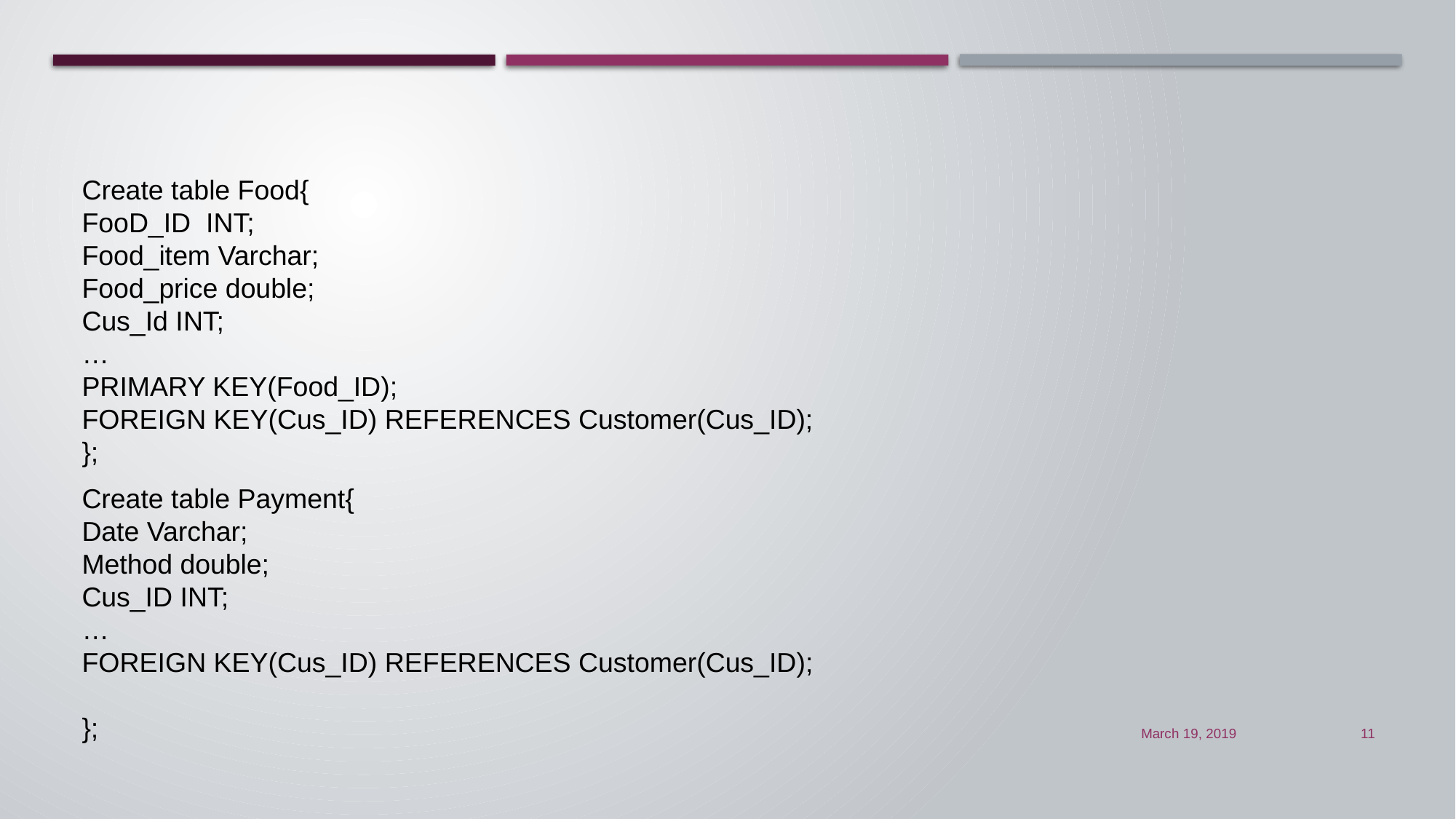

Create table Food{
FooD_ID  INT;
Food_item Varchar;
Food_price double;
Cus_Id INT;
…
PRIMARY KEY(Food_ID);
FOREIGN KEY(Cus_ID) REFERENCES Customer(Cus_ID);
};

Create table Payment{
Date Varchar;
Method double;
Cus_ID INT;
…
FOREIGN KEY(Cus_ID) REFERENCES Customer(Cus_ID);

};
March 19, 2019
11